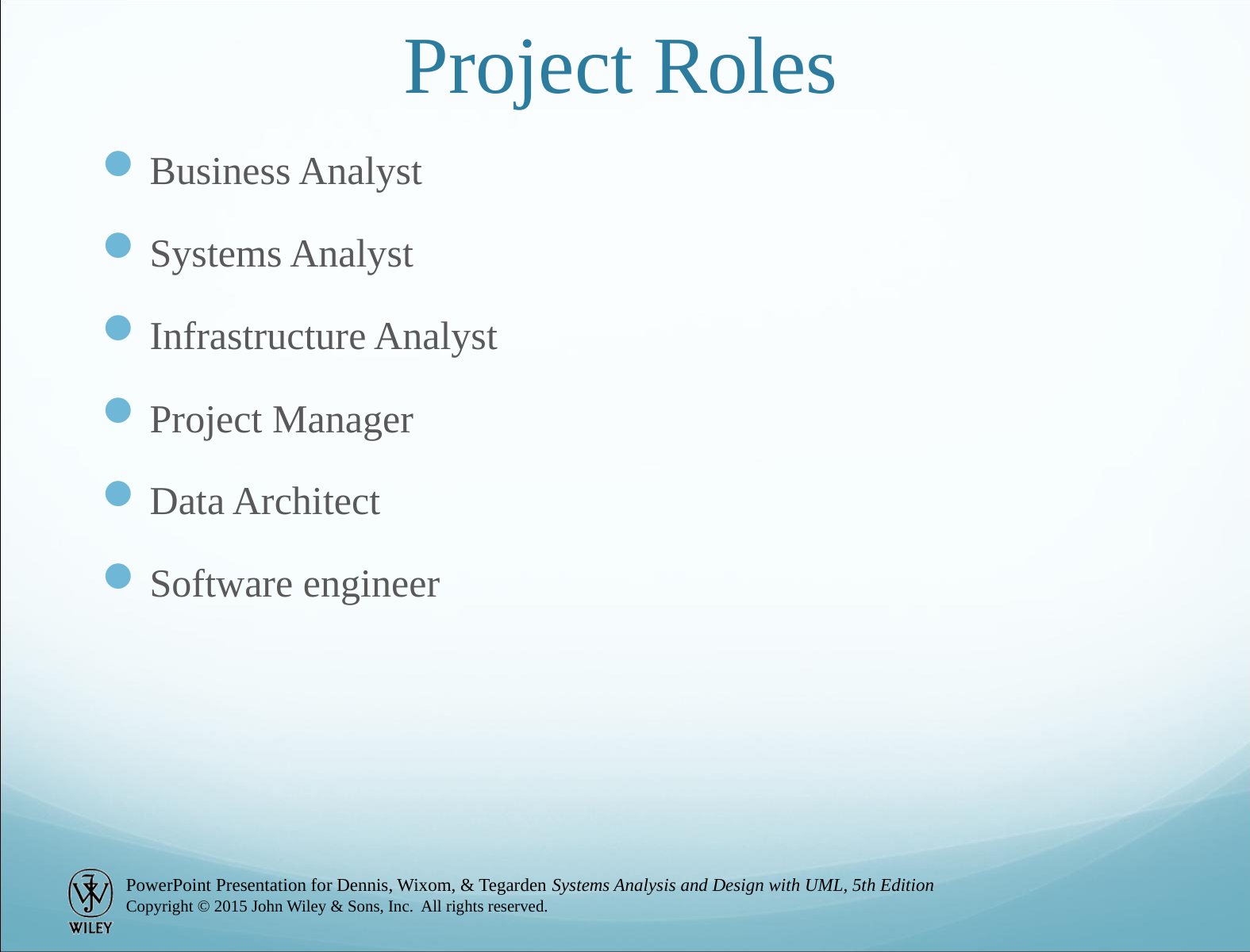

# Project Roles
Business Analyst
Systems Analyst
Infrastructure Analyst
Project Manager
Data Architect
Software engineer